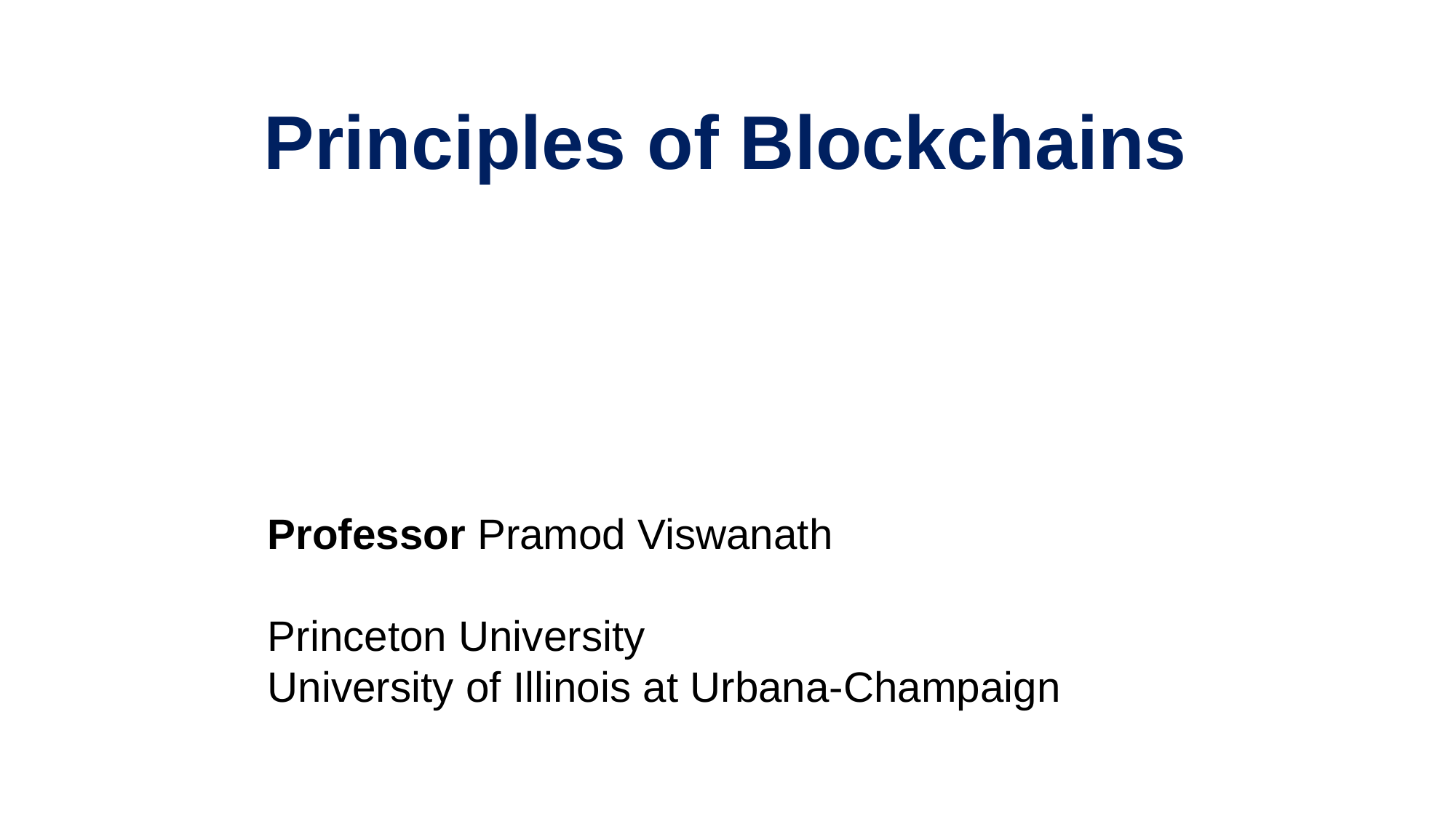

# Principles of Blockchains

Professor Pramod Viswanath

Princeton University
University of Illinois at Urbana-Champaign